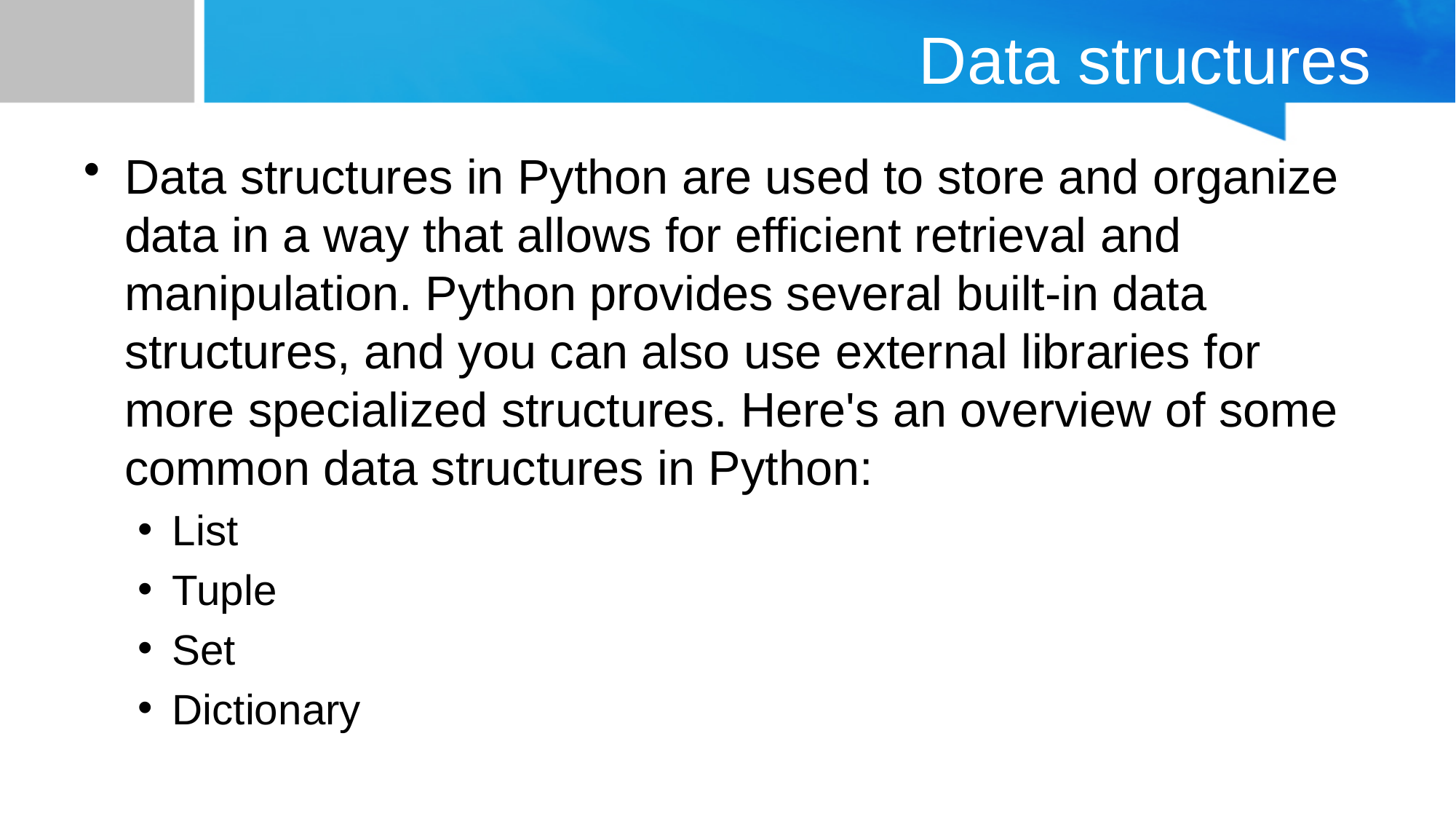

# Data structures
Data structures in Python are used to store and organize data in a way that allows for efficient retrieval and manipulation. Python provides several built-in data structures, and you can also use external libraries for more specialized structures. Here's an overview of some common data structures in Python:
List
Tuple
Set
Dictionary